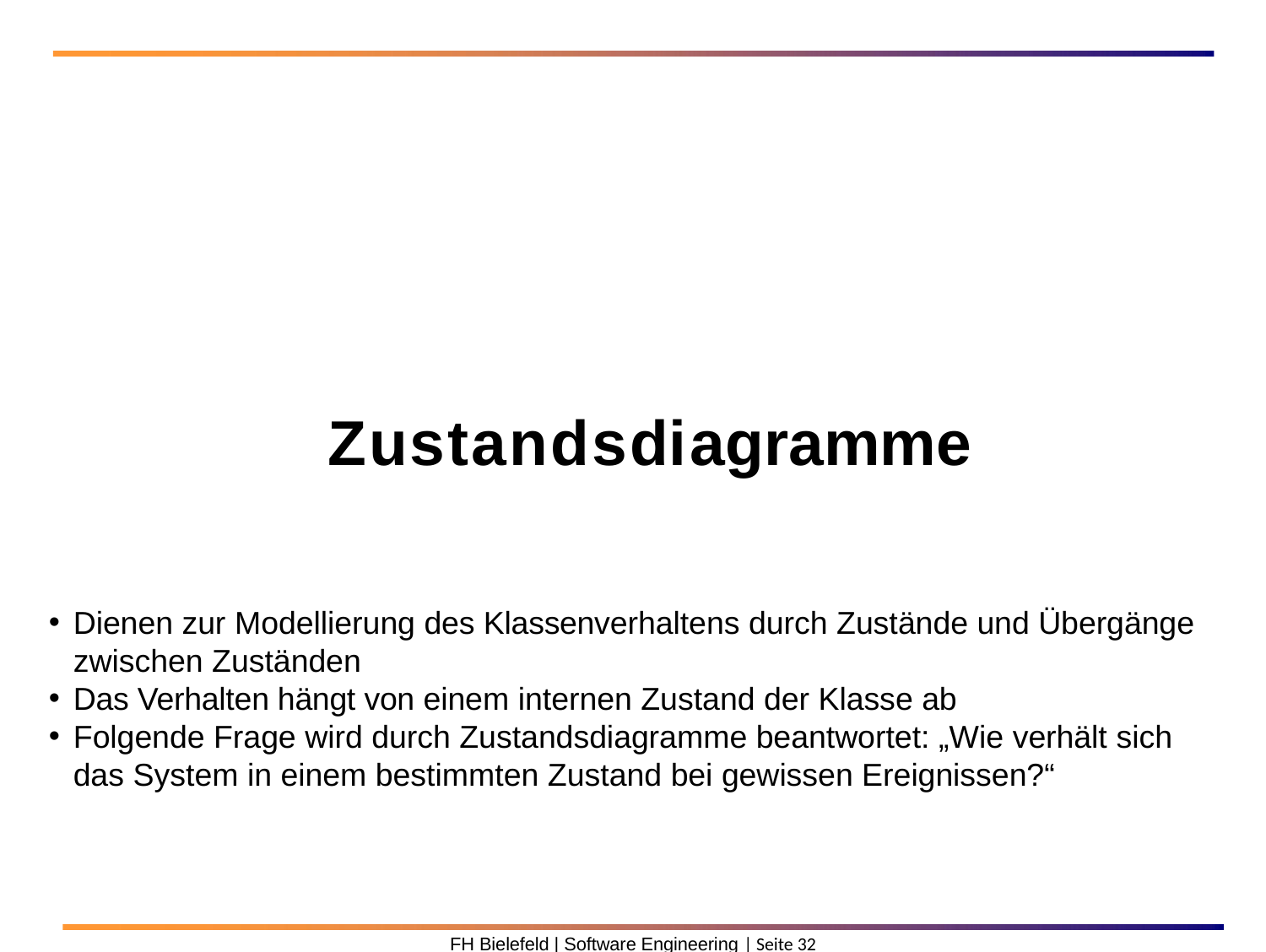

Zustandsdiagramme

Dienen zur Modellierung des Klassenverhaltens durch Zustände und Übergänge zwischen Zuständen
Das Verhalten hängt von einem internen Zustand der Klasse ab
Folgende Frage wird durch Zustandsdiagramme beantwortet: „Wie verhält sich das System in einem bestimmten Zustand bei gewissen Ereignissen?“